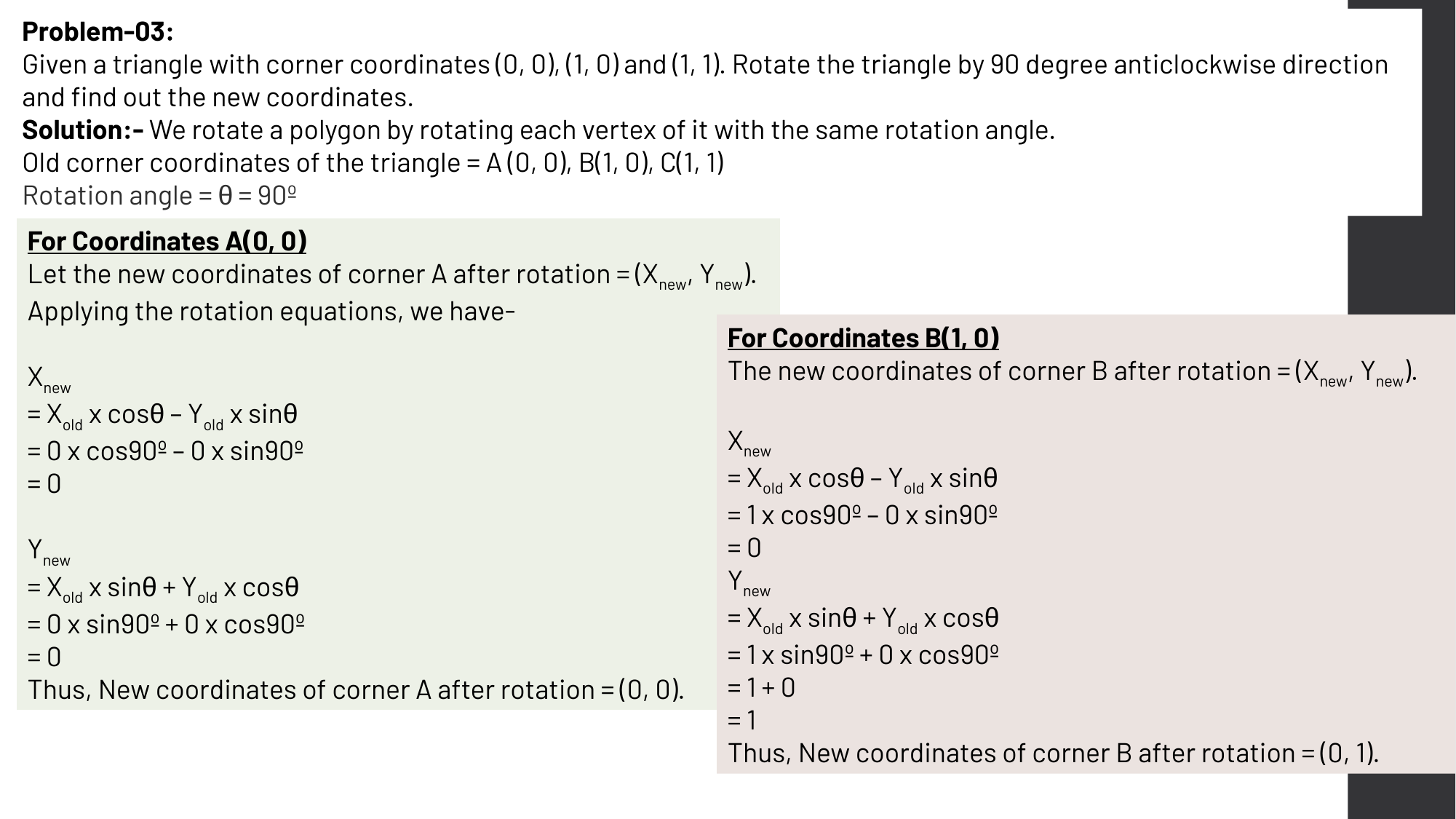

Problem-03:
Given a triangle with corner coordinates (0, 0), (1, 0) and (1, 1). Rotate the triangle by 90 degree anticlockwise direction and find out the new coordinates.
Solution:- We rotate a polygon by rotating each vertex of it with the same rotation angle.
Old corner coordinates of the triangle = A (0, 0), B(1, 0), C(1, 1)
Rotation angle = θ = 90º
For Coordinates A(0, 0)
Let the new coordinates of corner A after rotation = (Xnew, Ynew).
Applying the rotation equations, we have-

Xnew
= Xold x cosθ – Yold x sinθ
= 0 x cos90º – 0 x sin90º
= 0

Ynew
= Xold x sinθ + Yold x cosθ
= 0 x sin90º + 0 x cos90º
= 0
Thus, New coordinates of corner A after rotation = (0, 0).
For Coordinates B(1, 0)
The new coordinates of corner B after rotation = (Xnew, Ynew).

Xnew
= Xold x cosθ – Yold x sinθ
= 1 x cos90º – 0 x sin90º
= 0
Ynew
= Xold x sinθ + Yold x cosθ
= 1 x sin90º + 0 x cos90º
= 1 + 0
= 1
Thus, New coordinates of corner B after rotation = (0, 1).